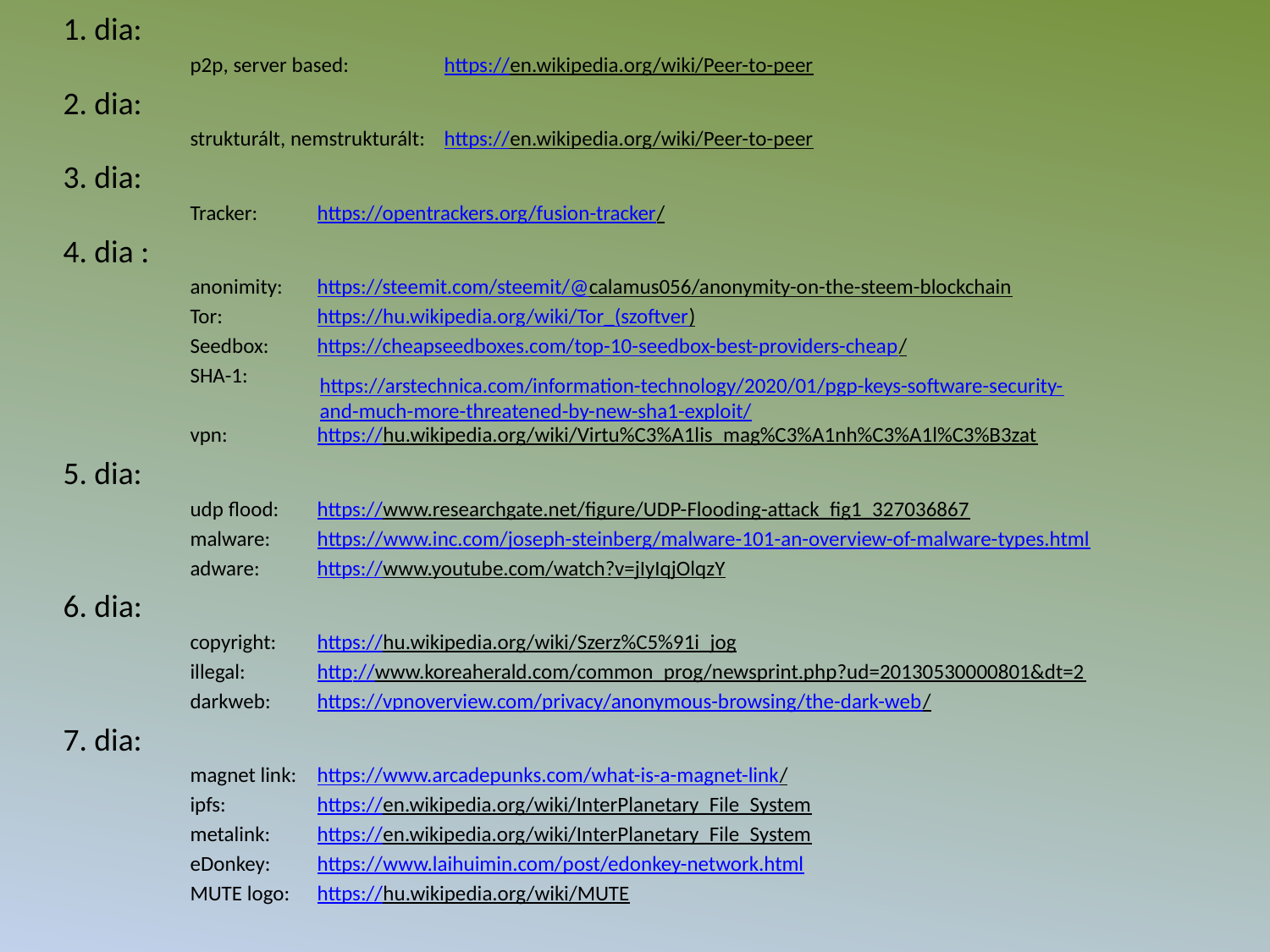

1. dia:
	p2p, server based:	https://en.wikipedia.org/wiki/Peer-to-peer
2. dia:
	strukturált, nemstrukturált: 	https://en.wikipedia.org/wiki/Peer-to-peer
3. dia:
	Tracker:	https://opentrackers.org/fusion-tracker/
4. dia :
	anonimity:	https://steemit.com/steemit/@calamus056/anonymity-on-the-steem-blockchain
	Tor: 	https://hu.wikipedia.org/wiki/Tor_(szoftver)
	Seedbox:	https://cheapseedboxes.com/top-10-seedbox-best-providers-cheap/
	SHA-1:

 	vpn:	https://hu.wikipedia.org/wiki/Virtu%C3%A1lis_mag%C3%A1nh%C3%A1l%C3%B3zat
5. dia:
	udp flood:	https://www.researchgate.net/figure/UDP-Flooding-attack_fig1_327036867
	malware:	https://www.inc.com/joseph-steinberg/malware-101-an-overview-of-malware-types.html
	adware:	https://www.youtube.com/watch?v=jIyIqjOlqzY
6. dia:
	copyright:	https://hu.wikipedia.org/wiki/Szerz%C5%91i_jog
	illegal:	http://www.koreaherald.com/common_prog/newsprint.php?ud=20130530000801&dt=2
	darkweb:	https://vpnoverview.com/privacy/anonymous-browsing/the-dark-web/
7. dia:
 	magnet link:	https://www.arcadepunks.com/what-is-a-magnet-link/
	ipfs:	https://en.wikipedia.org/wiki/InterPlanetary_File_System
	metalink:	https://en.wikipedia.org/wiki/InterPlanetary_File_System
	eDonkey:	https://www.laihuimin.com/post/edonkey-network.html
	MUTE logo:	https://hu.wikipedia.org/wiki/MUTE

https://arstechnica.com/information-technology/2020/01/pgp-keys-software-security-
and-much-more-threatened-by-new-sha1-exploit/